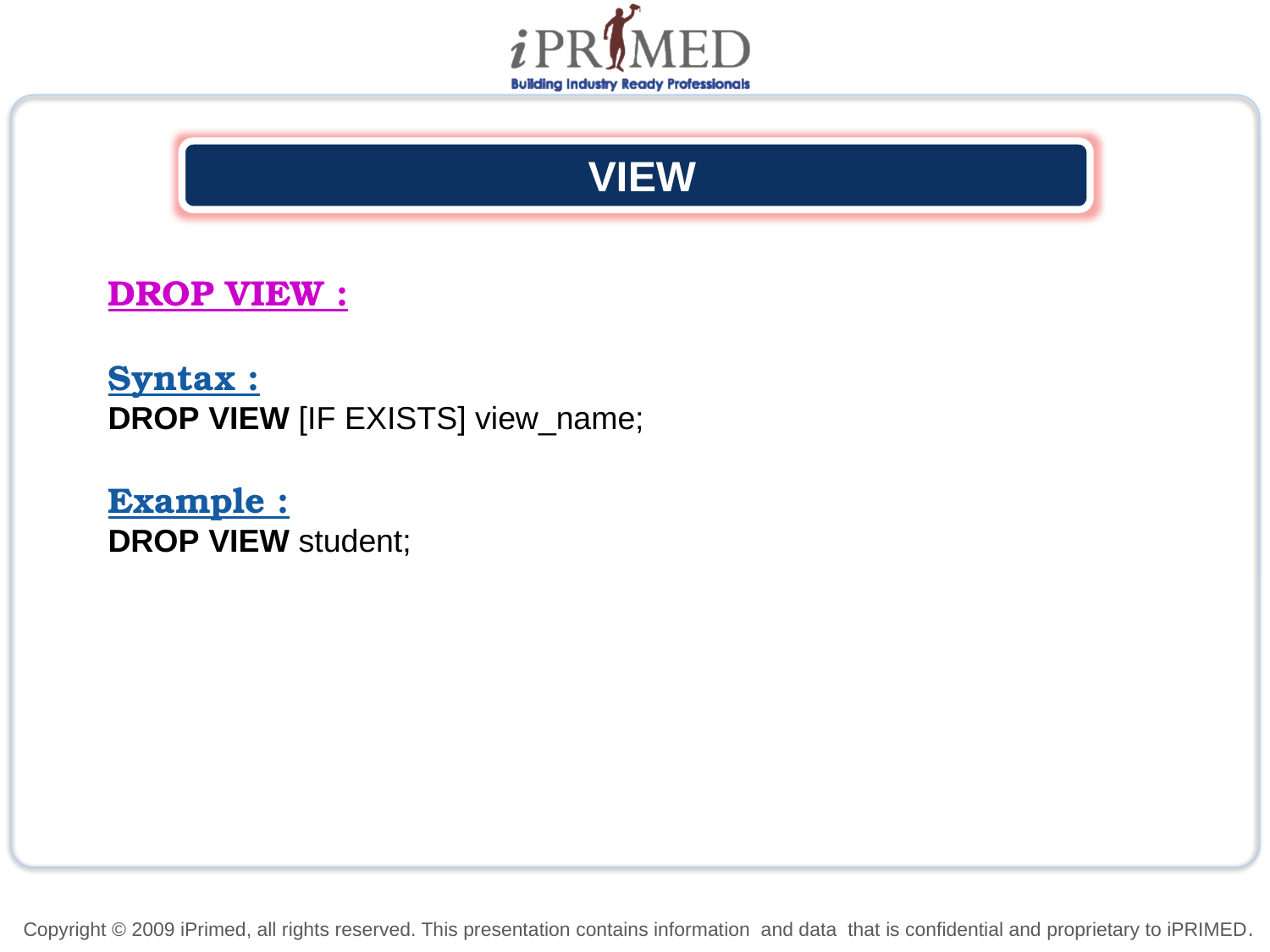

VIEW
DROP VIEW :

Syntax :
DROP VIEW [IF EXISTS] view_name;

Example :
DROP VIEW student;